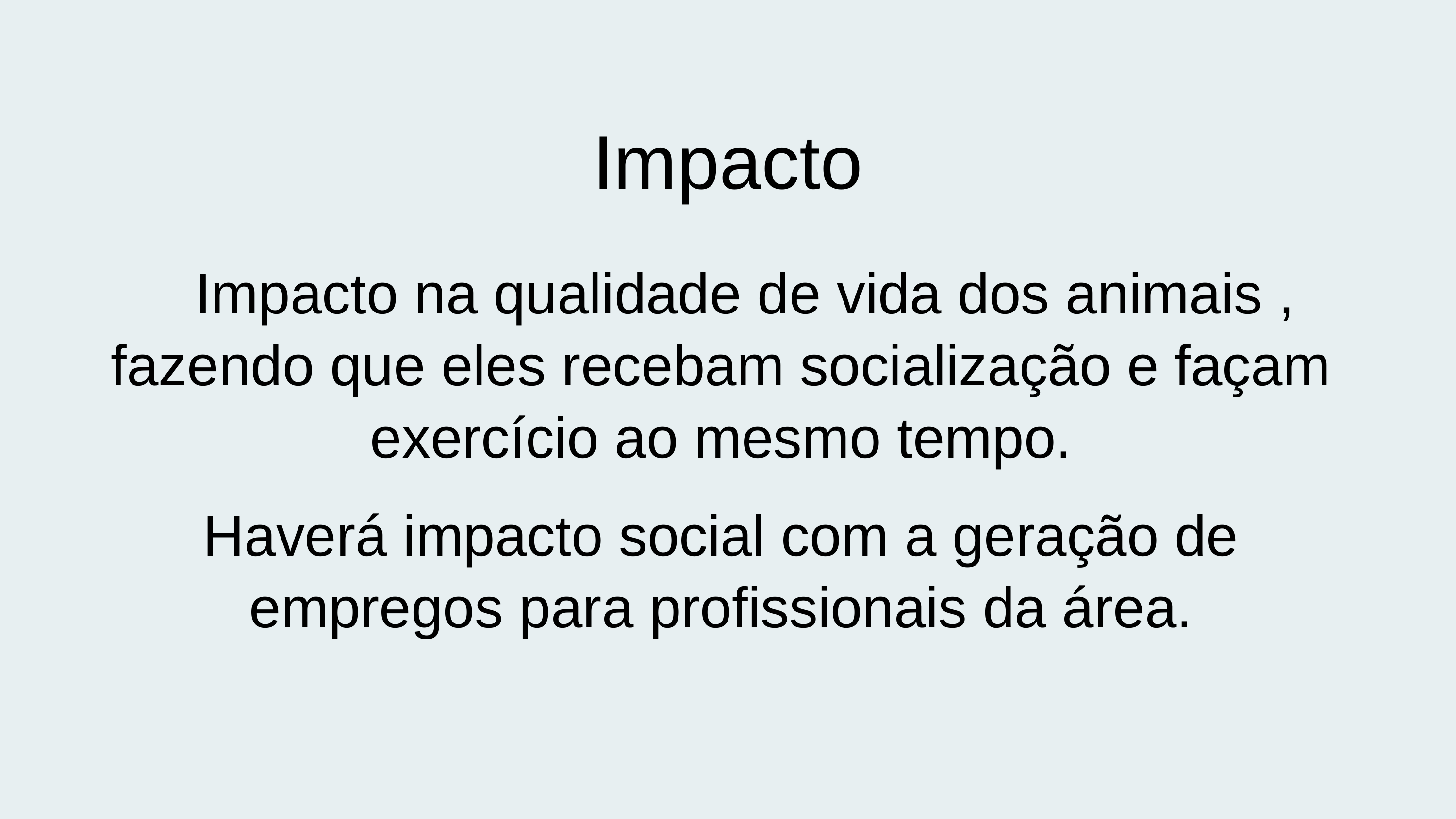

Impacto
   Impacto na qualidade de vida dos animais , fazendo que eles recebam socialização e façam exercício ao mesmo tempo.
Haverá impacto social com a geração de empregos para profissionais da área.